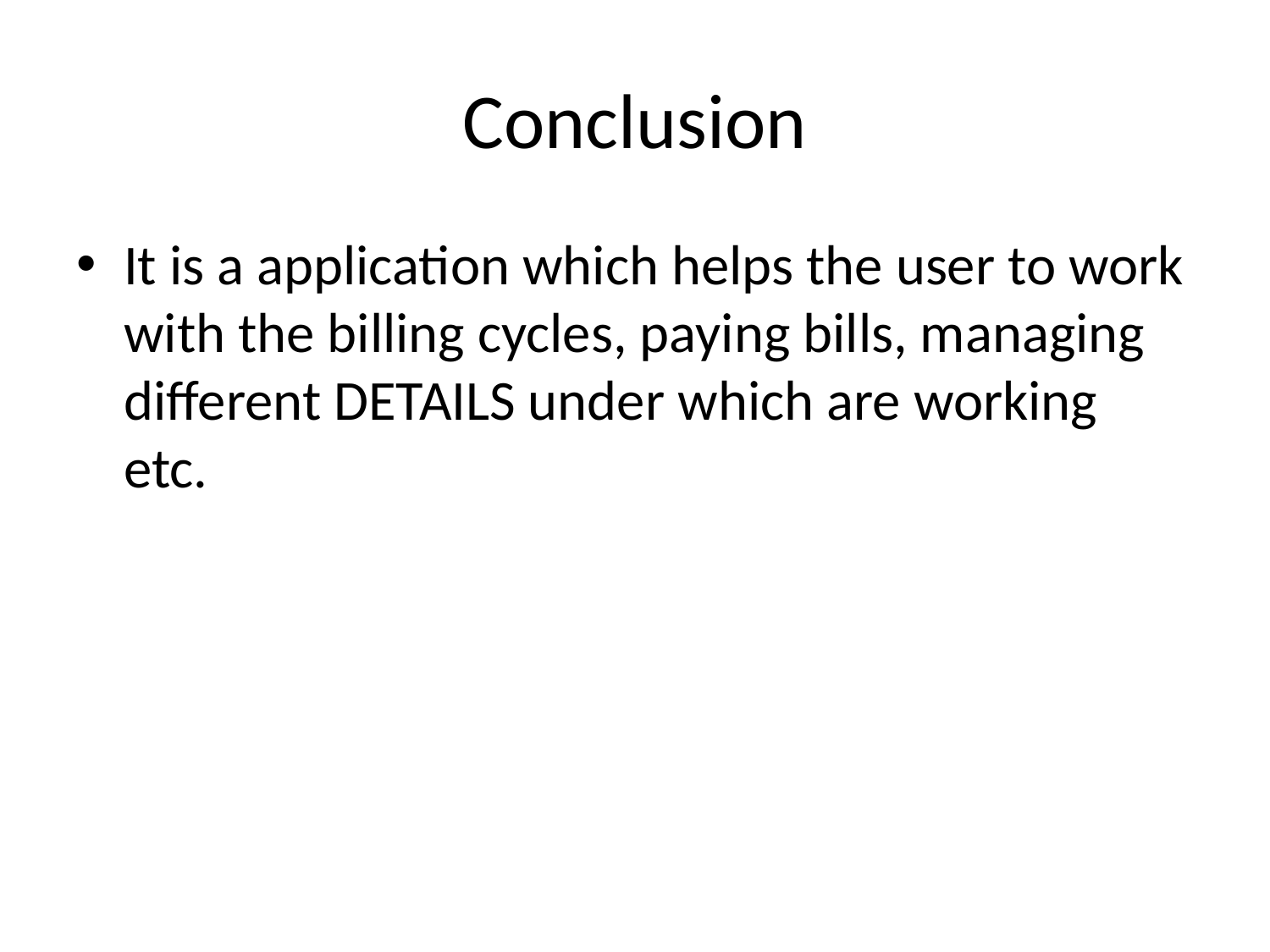

# Conclusion
It is a application which helps the user to work with the billing cycles, paying bills, managing different DETAILS under which are working etc.